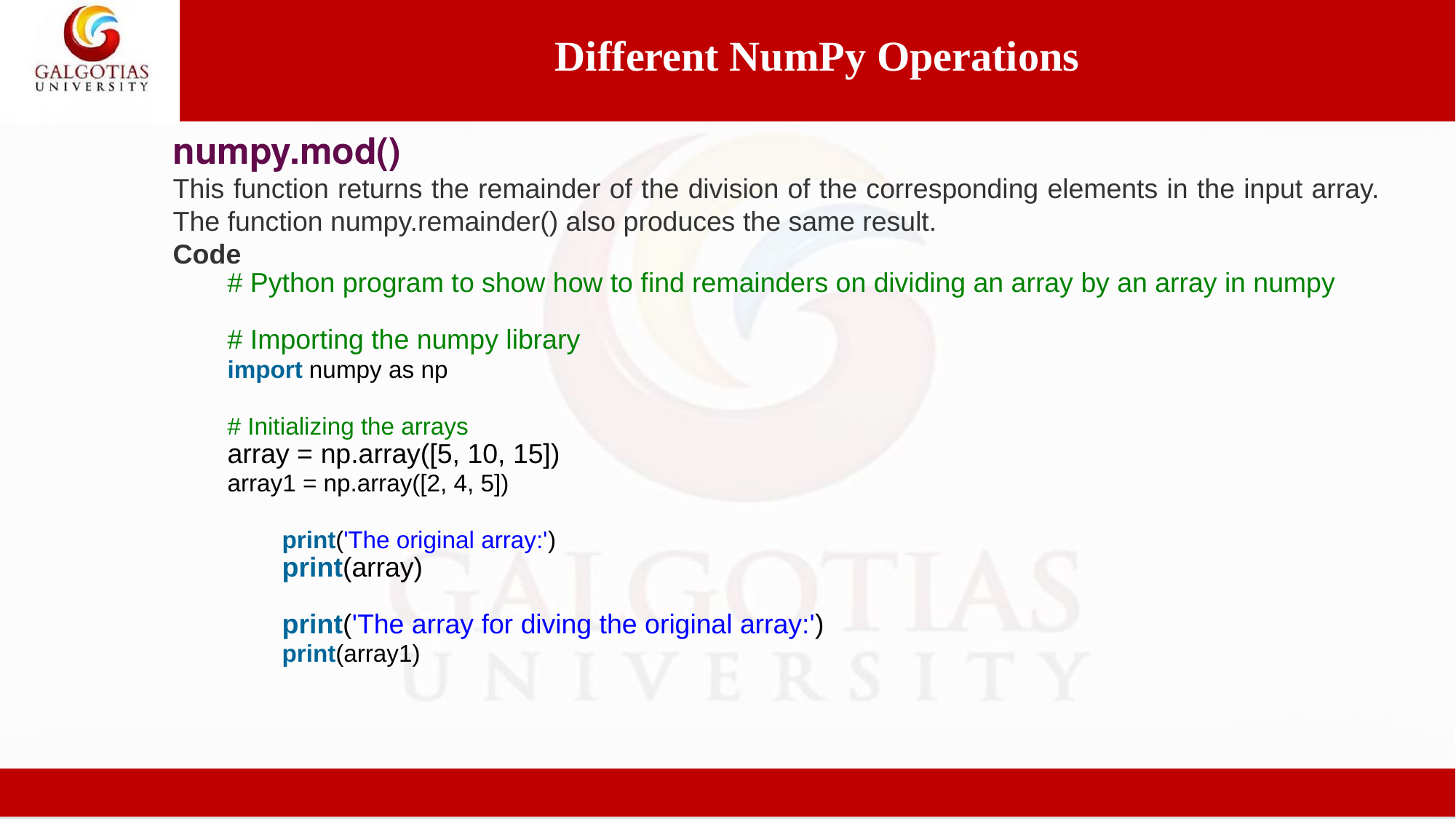

Different NumPy Operations
numpy.mod()
This function returns the remainder of the division of the corresponding elements in the input array. The function numpy.remainder() also produces the same result.
Code
# Python program to show how to find remainders on dividing an array by an array in numpy

# Importing the numpy library
import numpy as np

# Initializing the arrays
array = np.array([5, 10, 15])
array1 = np.array([2, 4, 5])

print('The original array:')
print(array)

print('The array for diving the original array:')
print(array1)